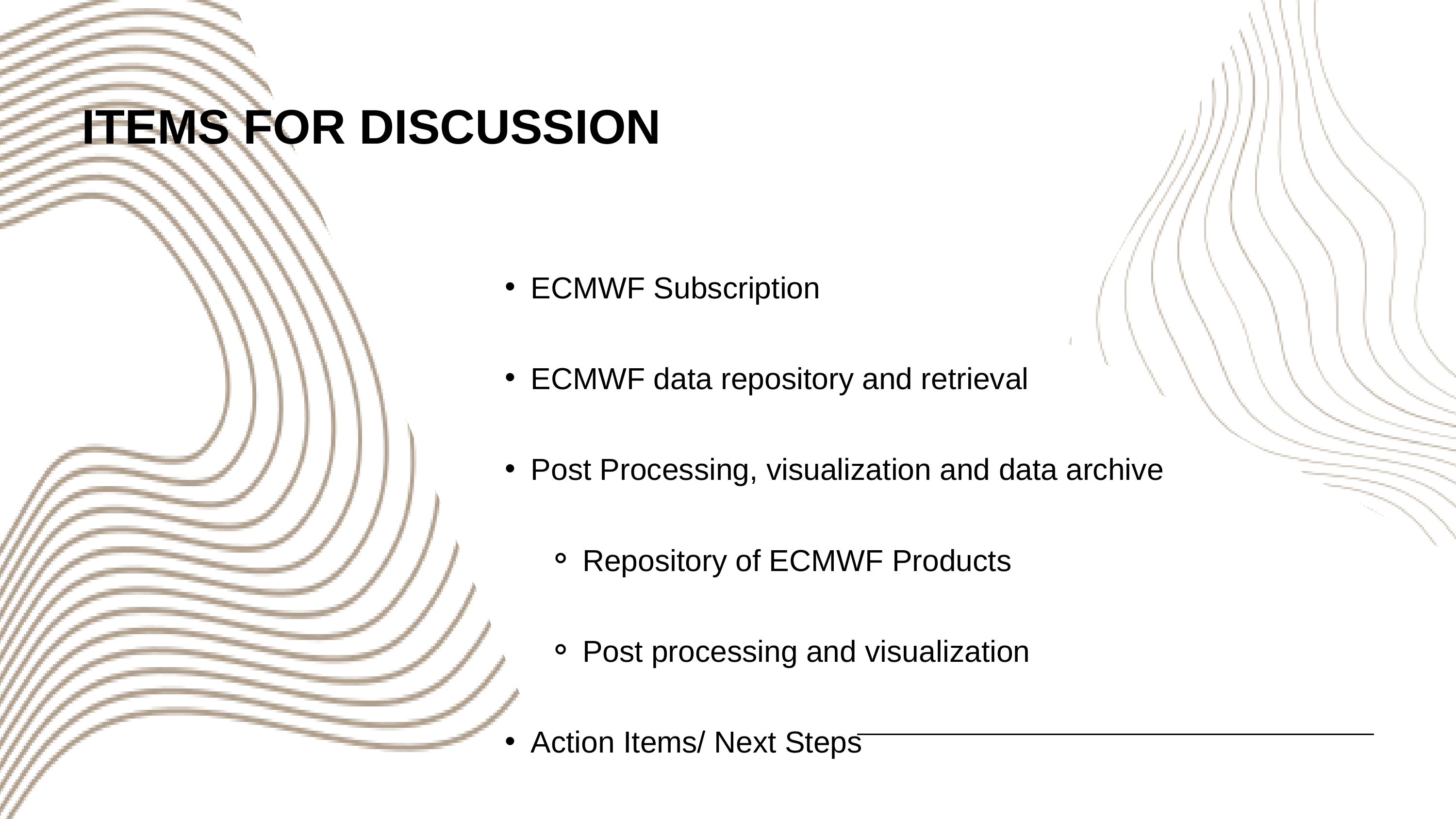

ITEMS FOR DISCUSSION

ECMWF Subscription
ECMWF data repository and retrieval
Post Processing, visualization and data archive
Repository of ECMWF Products
Post processing and visualization
Action Items/ Next Steps